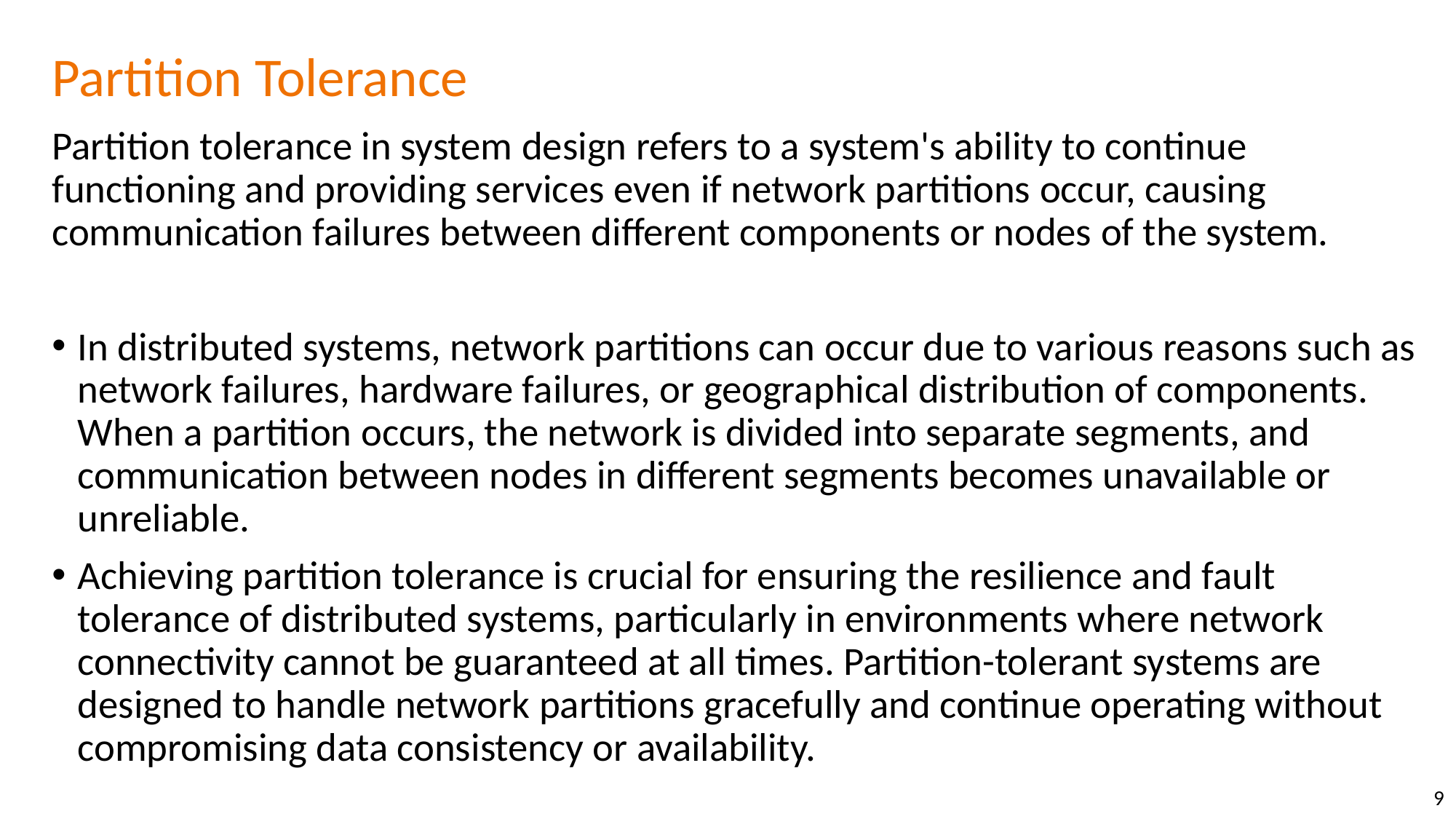

# Partition Tolerance
Partition tolerance in system design refers to a system's ability to continue functioning and providing services even if network partitions occur, causing communication failures between different components or nodes of the system.

In distributed systems, network partitions can occur due to various reasons such as network failures, hardware failures, or geographical distribution of components. When a partition occurs, the network is divided into separate segments, and communication between nodes in different segments becomes unavailable or unreliable.
Achieving partition tolerance is crucial for ensuring the resilience and fault tolerance of distributed systems, particularly in environments where network connectivity cannot be guaranteed at all times. Partition-tolerant systems are designed to handle network partitions gracefully and continue operating without compromising data consistency or availability.
9